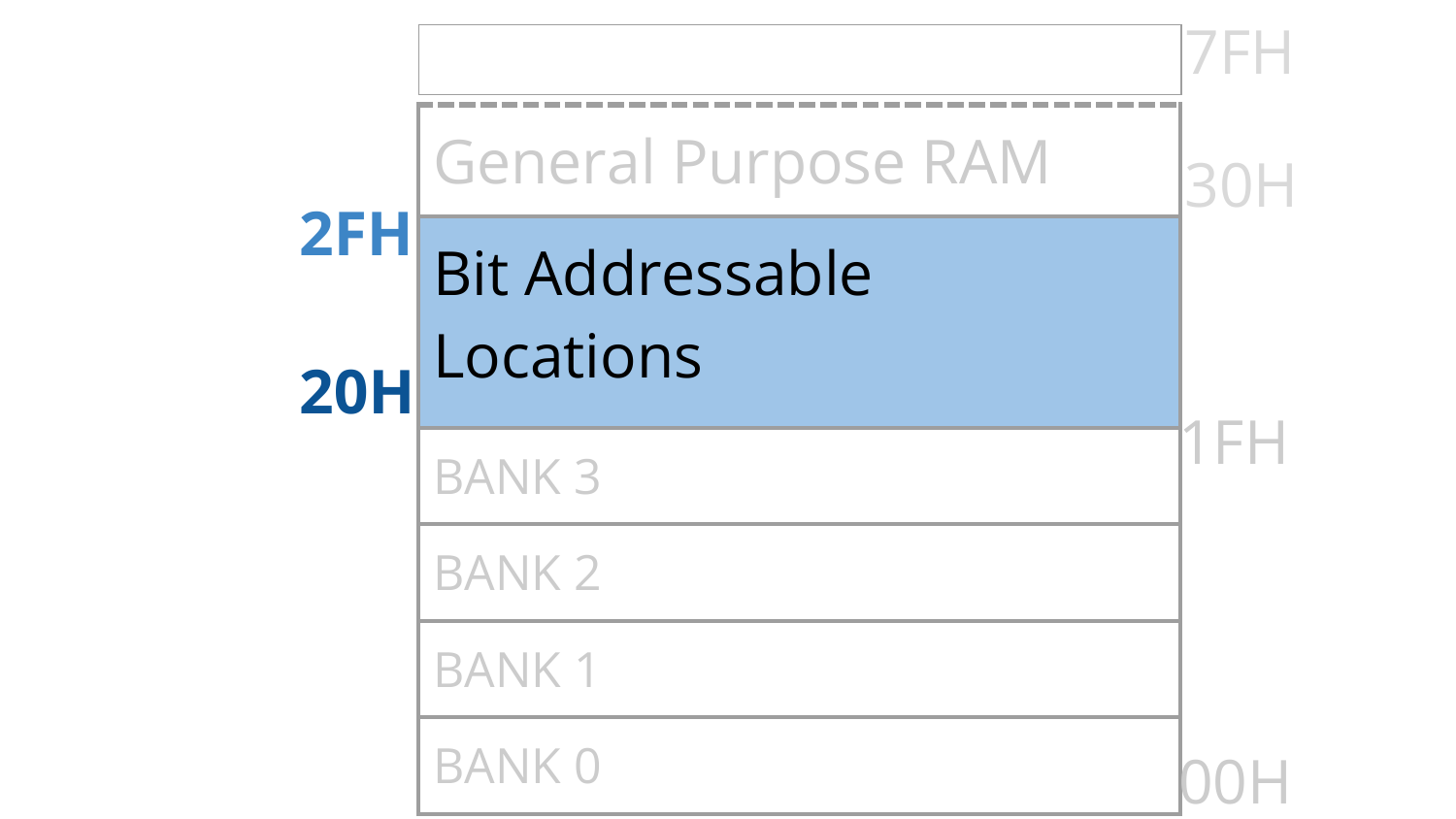

7FH
|  |
| --- |
| General Purpose RAM |
| --- |
| Bit Addressable Locations |
| BANK 3 |
| BANK 2 |
| BANK 1 |
| BANK 0 |
30H
2FH
20H
1FH
00H